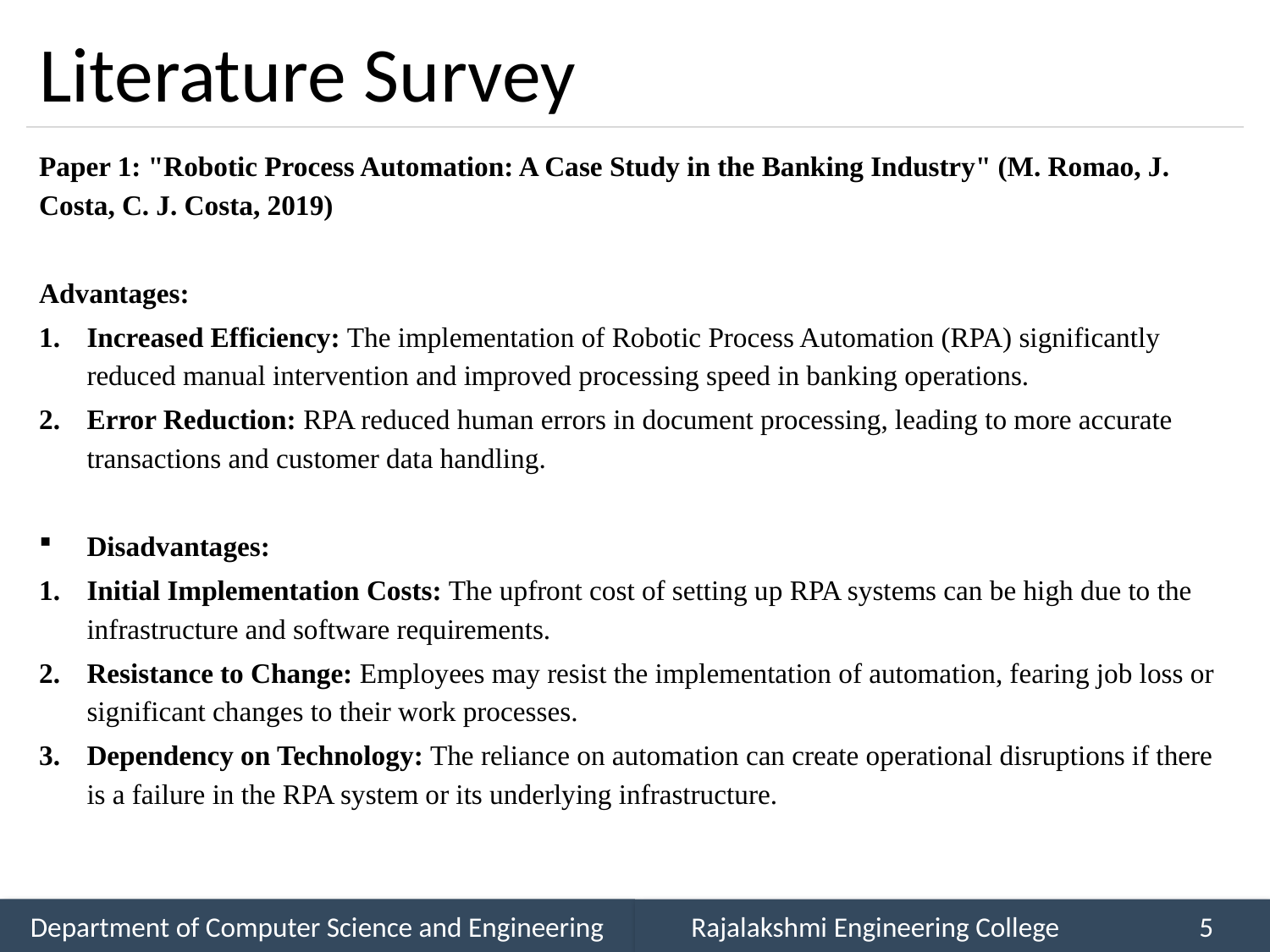

# Literature Survey
Paper 1: "Robotic Process Automation: A Case Study in the Banking Industry" (M. Romao, J. Costa, C. J. Costa, 2019)

Advantages:
Increased Efficiency: The implementation of Robotic Process Automation (RPA) significantly reduced manual intervention and improved processing speed in banking operations.
Error Reduction: RPA reduced human errors in document processing, leading to more accurate transactions and customer data handling.

Disadvantages:
Initial Implementation Costs: The upfront cost of setting up RPA systems can be high due to the infrastructure and software requirements.
Resistance to Change: Employees may resist the implementation of automation, fearing job loss or significant changes to their work processes.
Dependency on Technology: The reliance on automation can create operational disruptions if there is a failure in the RPA system or its underlying infrastructure.